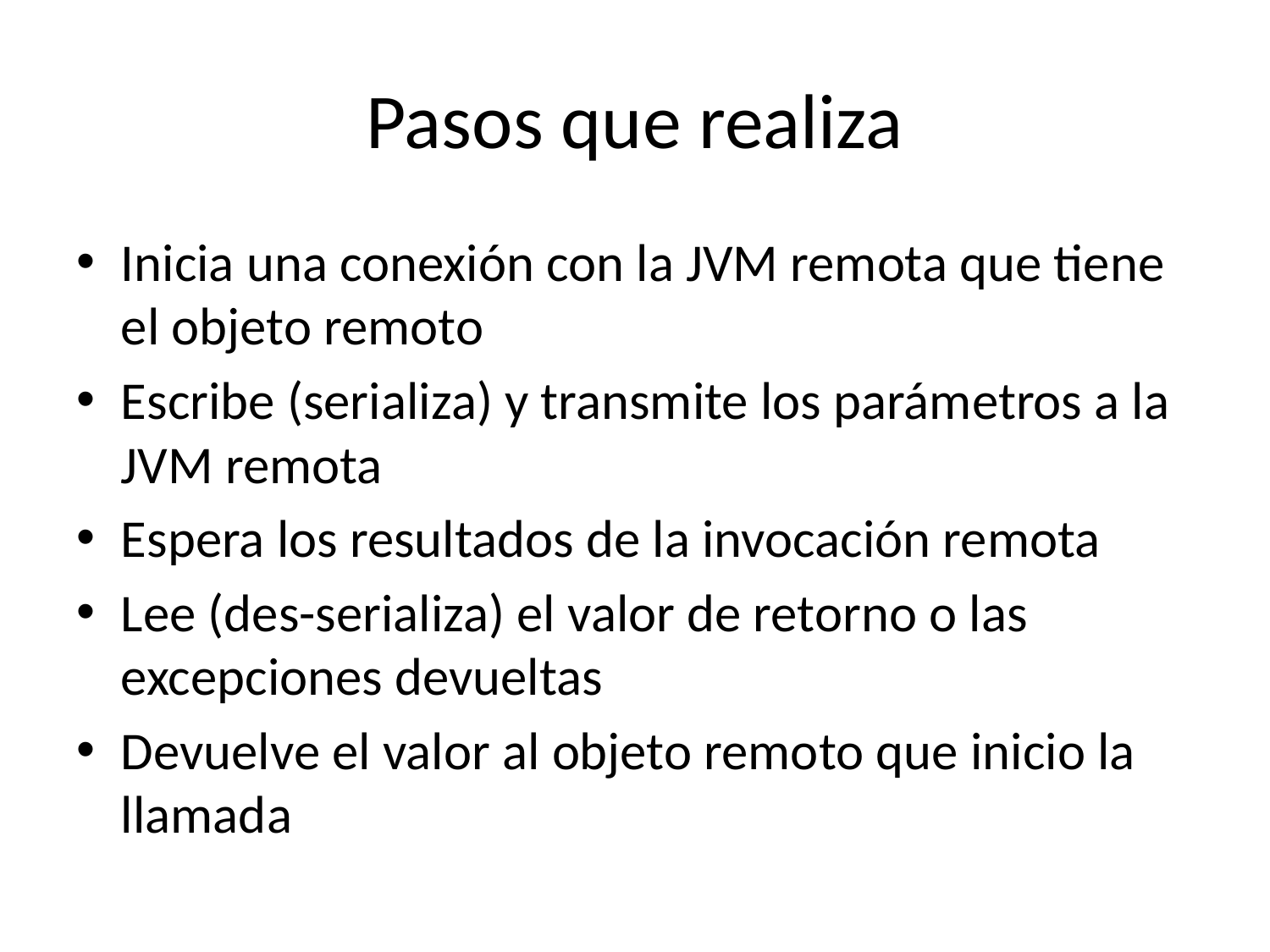

# Pasos que realiza
Inicia una conexión con la JVM remota que tiene el objeto remoto
Escribe (serializa) y transmite los parámetros a la JVM remota
Espera los resultados de la invocación remota
Lee (des-serializa) el valor de retorno o las excepciones devueltas
Devuelve el valor al objeto remoto que inicio la llamada